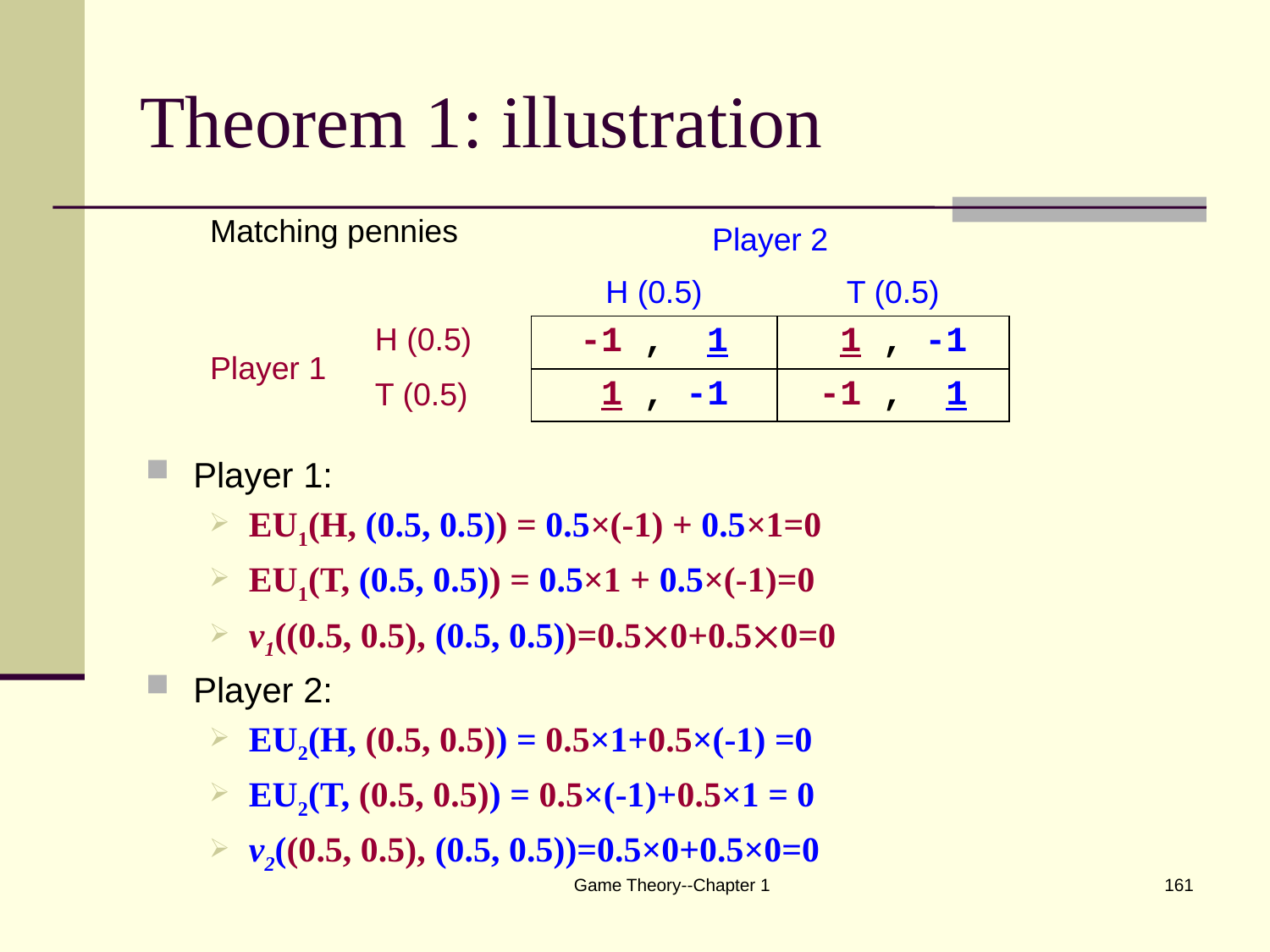

# Theorem 1: illustration
| Matching pennies |  | Player 2 |  |
| --- | --- | --- | --- |
|  |  | H (0.5) | T (0.5) |
| Player 1 | H (0.5) | -1 , 1 | 1 , -1 |
|  | T (0.5) | 1 , -1 | -1 , 1 |
Player 1:
EU1(H, (0.5, 0.5)) = 0.5×(-1) + 0.5×1=0
EU1(T, (0.5, 0.5)) = 0.5×1 + 0.5×(-1)=0
v1((0.5, 0.5), (0.5, 0.5))=0.5×0+0.5×0=0
Player 2:
EU2(H, (0.5, 0.5)) = 0.5×1+0.5×(-1) =0
EU2(T, (0.5, 0.5)) = 0.5×(-1)+0.5×1 = 0
v2((0.5, 0.5), (0.5, 0.5))=0.5×0+0.5×0=0
Game Theory--Chapter 1
161